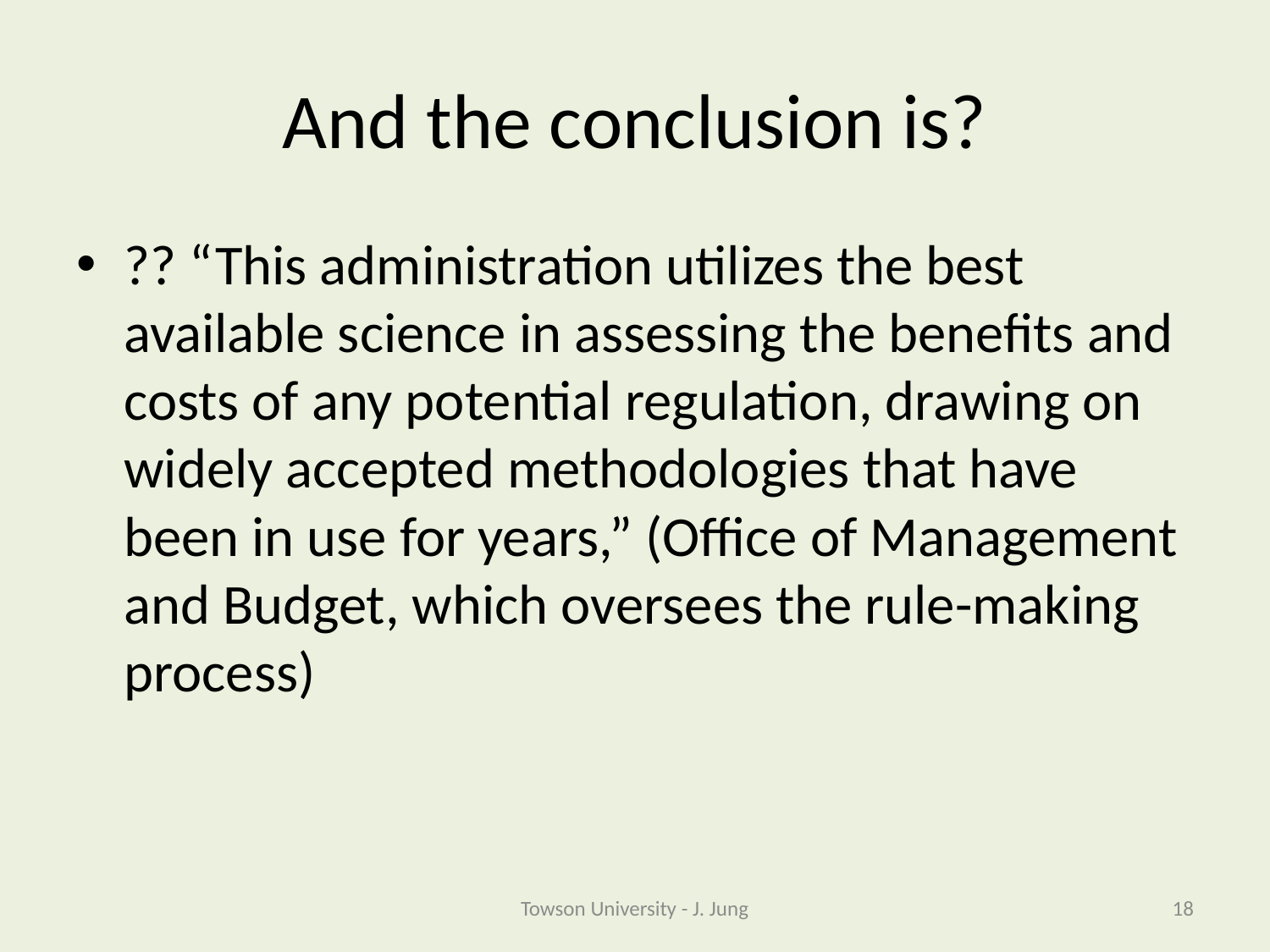

# And the conclusion is?
?? “This administration utilizes the best available science in assessing the benefits and costs of any potential regulation, drawing on widely accepted methodologies that have been in use for years,” (Office of Management and Budget, which oversees the rule-making process)

Towson University - J. Jung
18